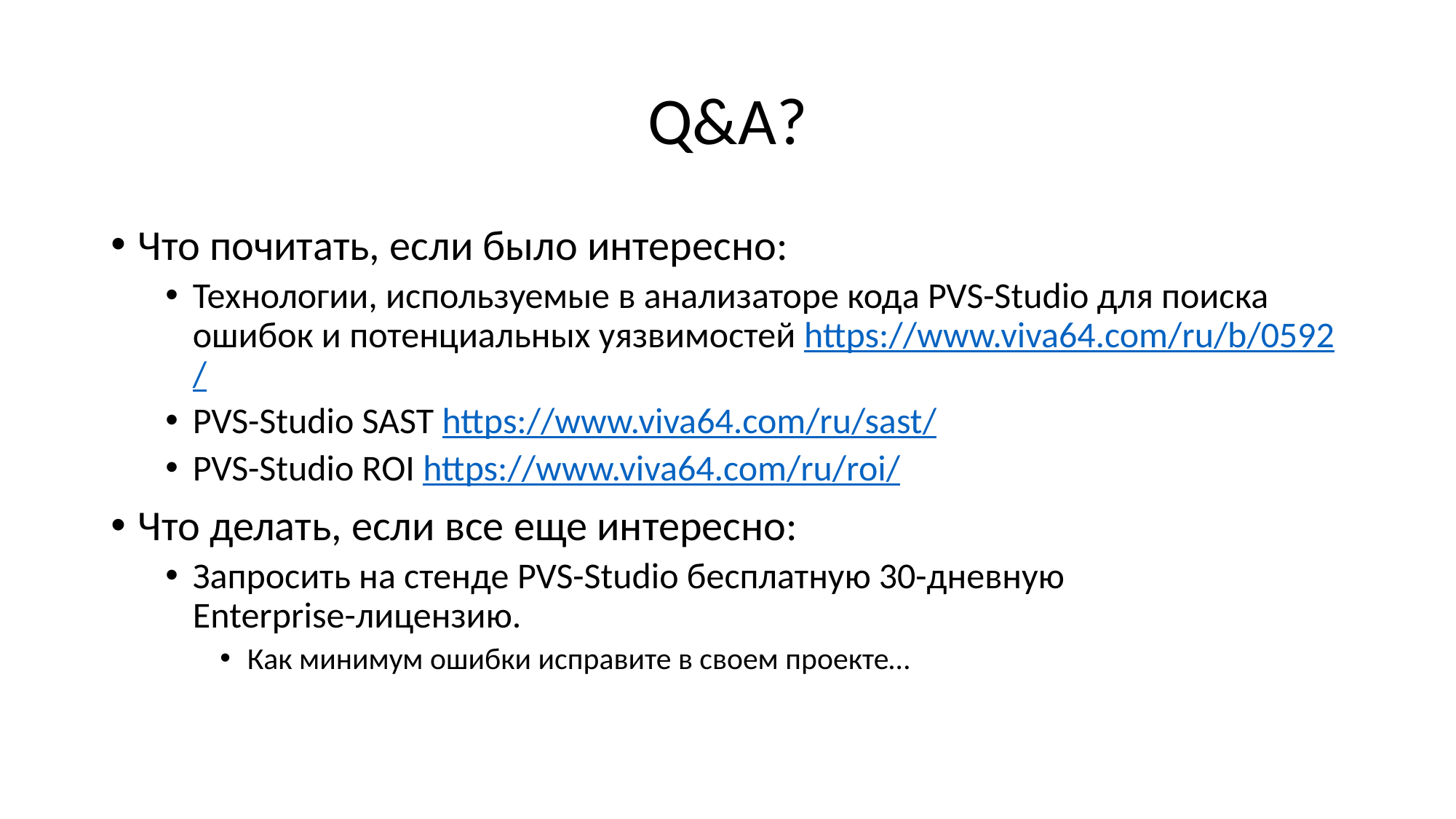

# Q&A?
Что почитать, если было интересно:
Технологии, используемые в анализаторе кода PVS-Studio для поиска ошибок и потенциальных уязвимостей https://www.viva64.com/ru/b/0592/
PVS-Studio SAST https://www.viva64.com/ru/sast/
PVS-Studio ROI https://www.viva64.com/ru/roi/
Что делать, если все еще интересно:
Запросить на стенде PVS-Studio бесплатную 30-дневную
Enterprise-лицензию.
Как минимум ошибки исправите в своем проекте…